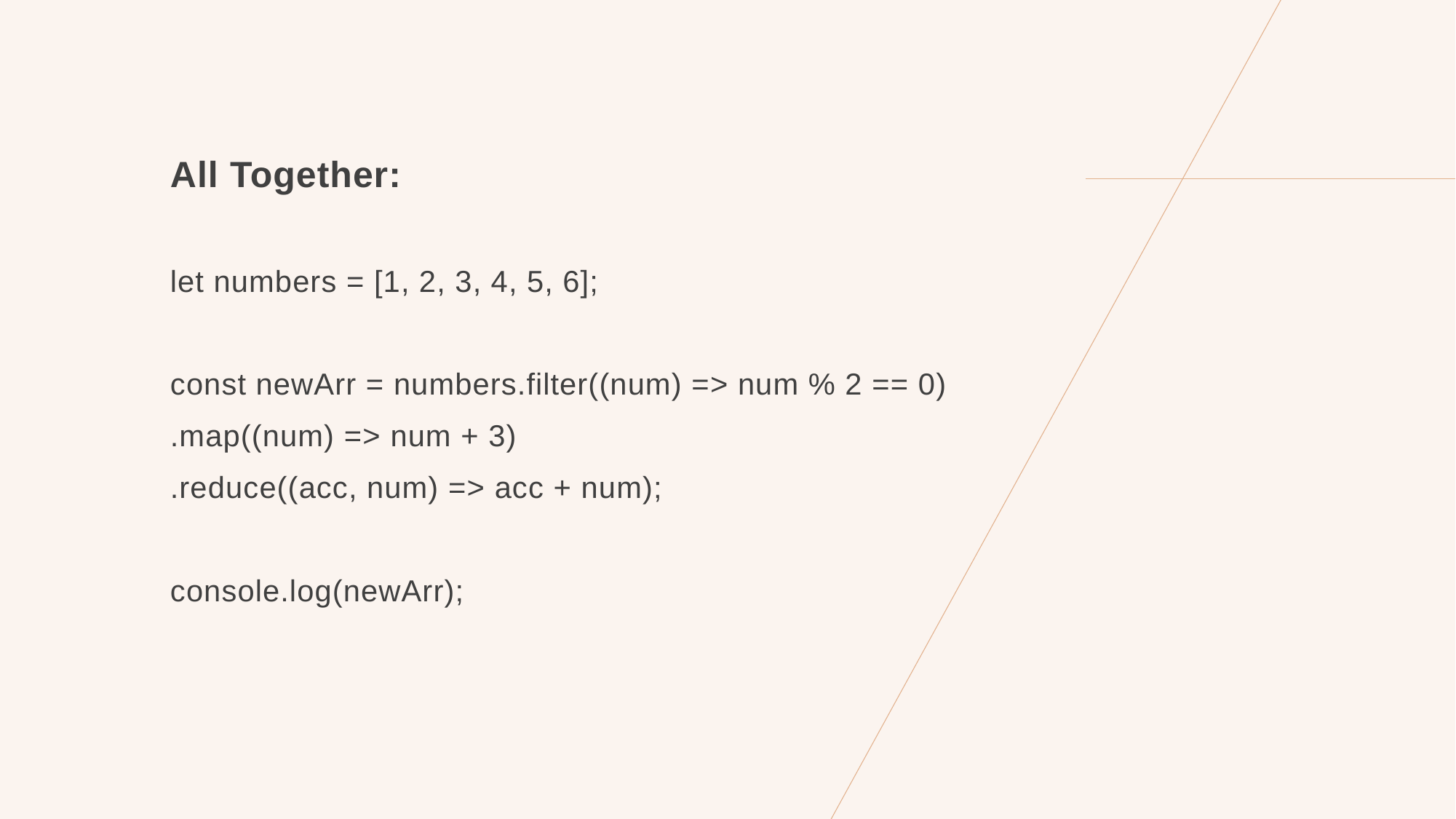

All Together:

let numbers = [1, 2, 3, 4, 5, 6];

const newArr = numbers.filter((num) => num % 2 == 0)
.map((num) => num + 3)
.reduce((acc, num) => acc + num);

console.log(newArr);